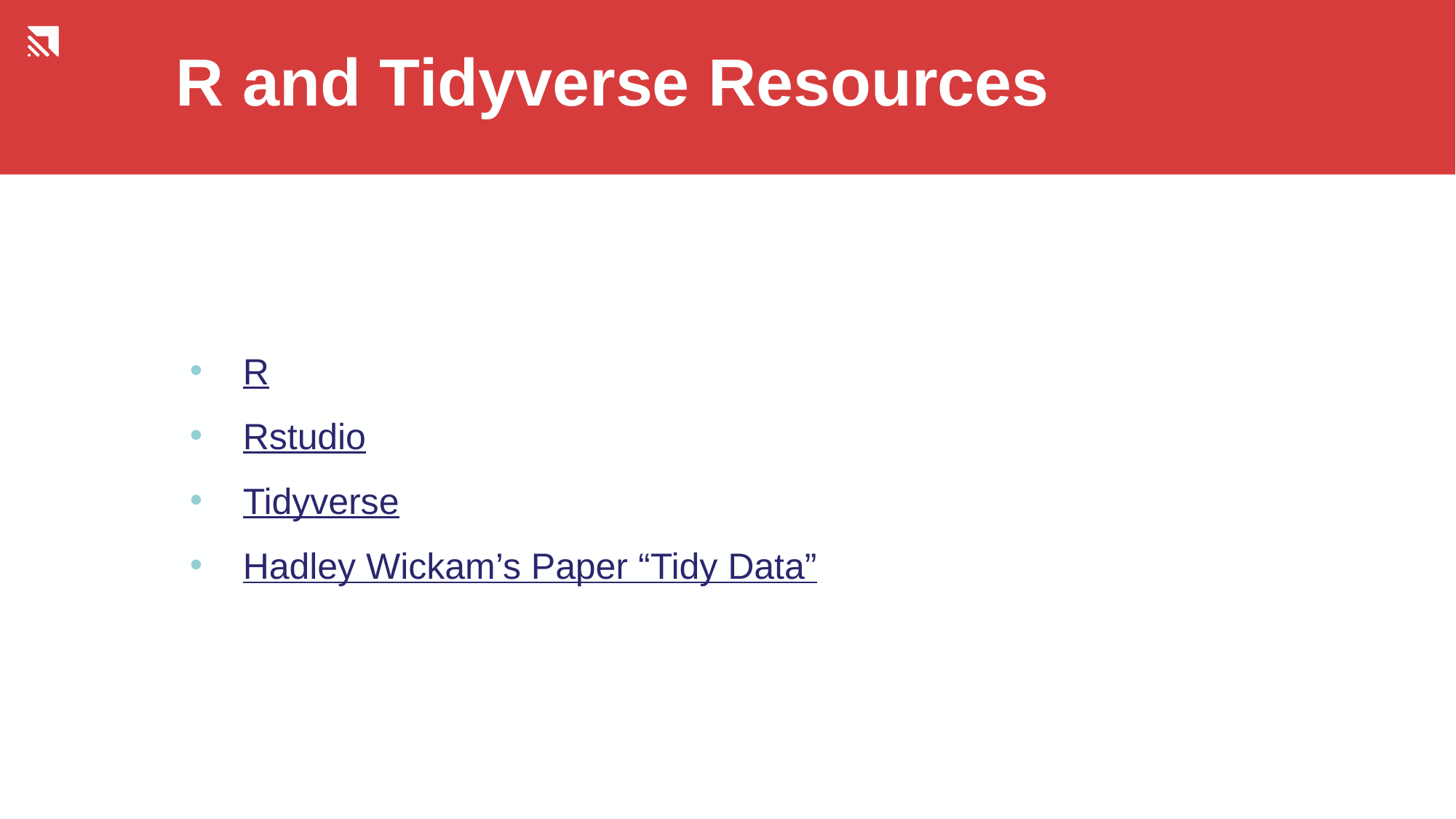

# R and Tidyverse Resources
R
Rstudio
Tidyverse
Hadley Wickam’s Paper “Tidy Data”